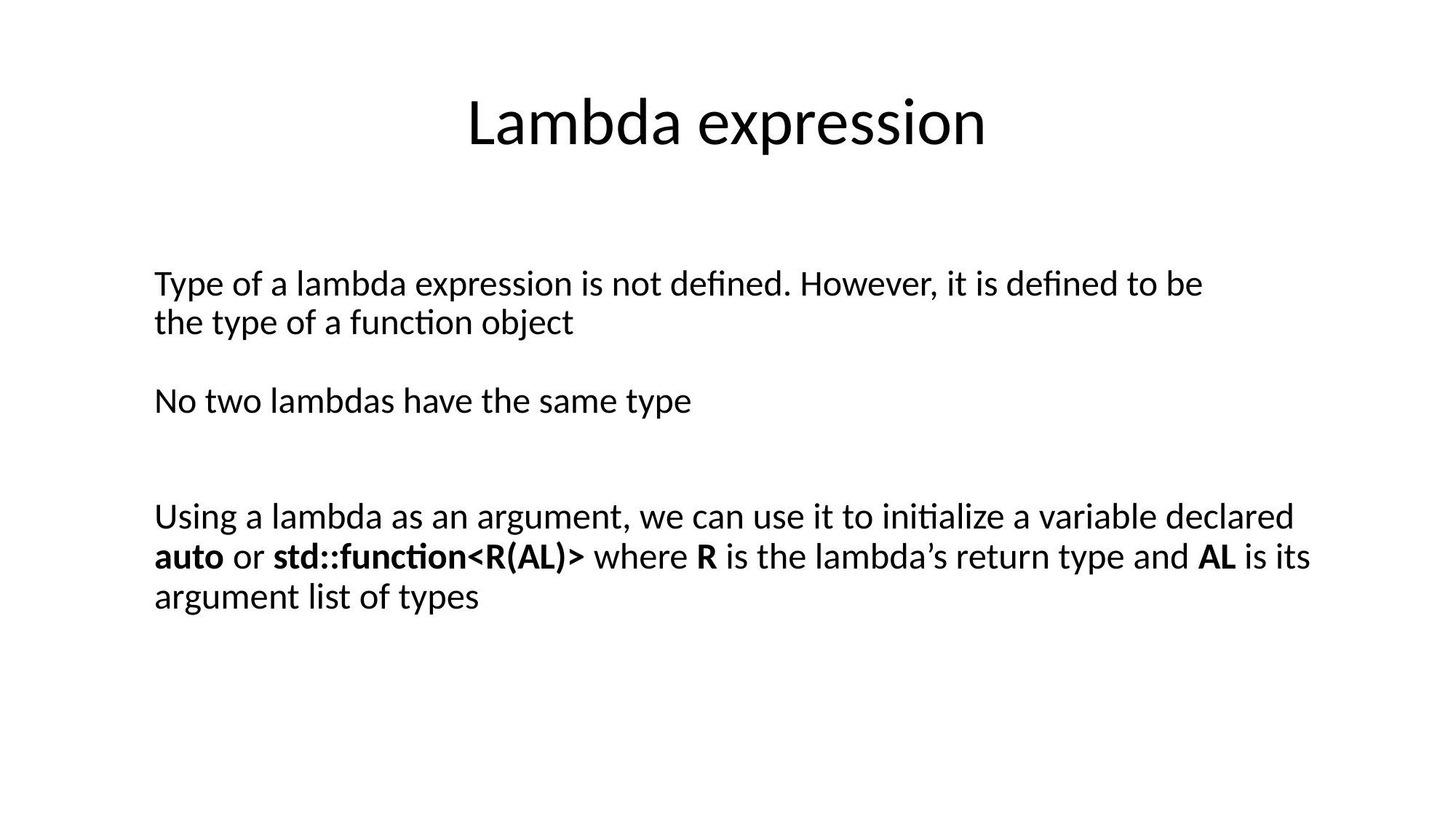

# Lambda expression
Type of a lambda expression is not defined. However, it is defined to be the type of a function object
No two lambdas have the same type

Using a lambda as an argument, we can use it to initialize a variable declared auto or std::function<R(AL)> where R is the lambda’s return type and AL is its argument list of types